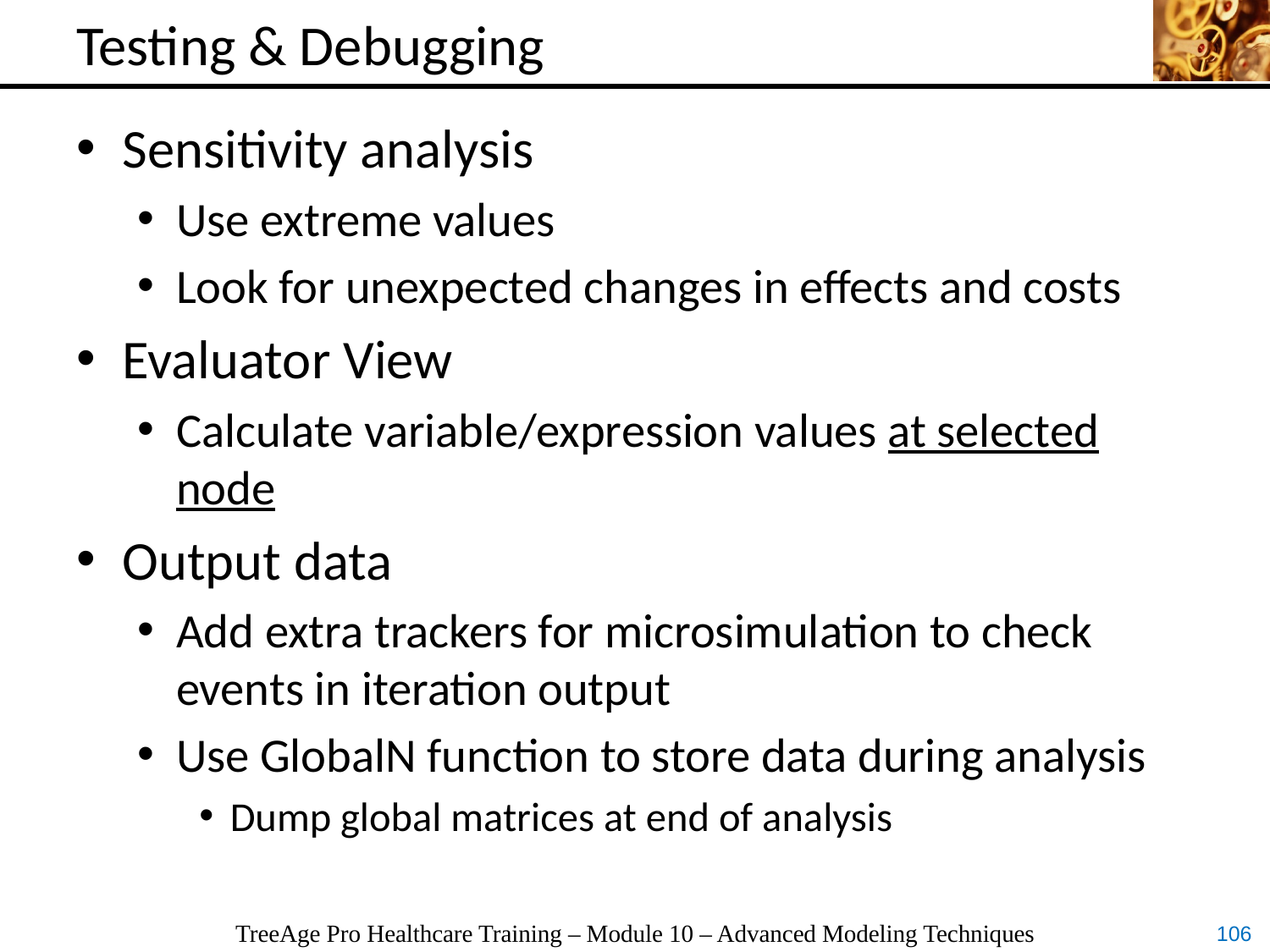

# Testing & Debugging
Sensitivity analysis
Use extreme values
Look for unexpected changes in effects and costs
Evaluator View
Calculate variable/expression values at selected node
Output data
Add extra trackers for microsimulation to check events in iteration output
Use GlobalN function to store data during analysis
Dump global matrices at end of analysis
TreeAge Pro Healthcare Training – Module 10 – Advanced Modeling Techniques